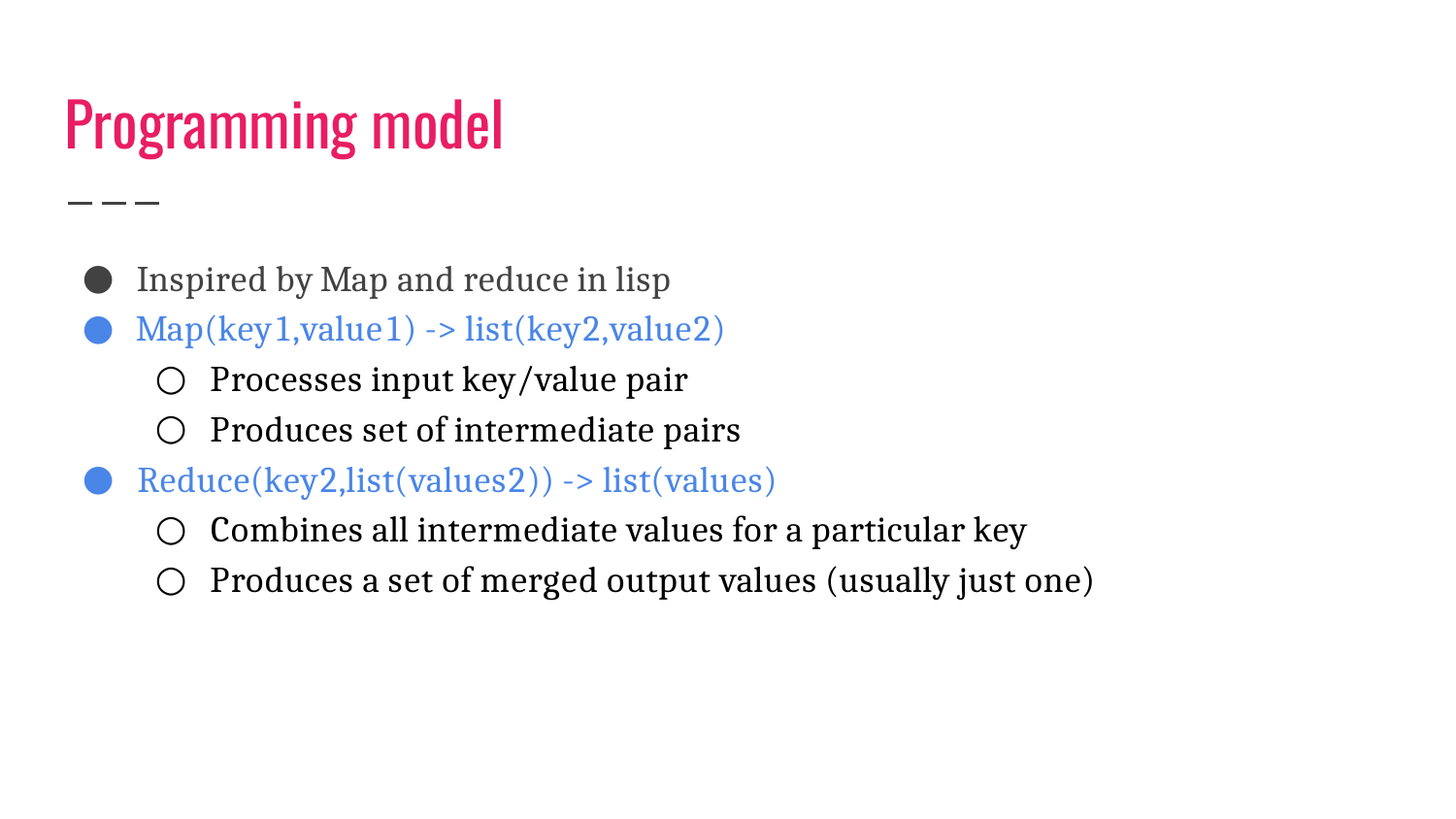

# Programming model
Inspired by Map and reduce in lisp
Map(key1,value1) -> list(key2,value2)
Processes input key/value pair
Produces set of intermediate pairs
Reduce(key2,list(values2)) -> list(values)
Combines all intermediate values for a particular key
Produces a set of merged output values (usually just one)